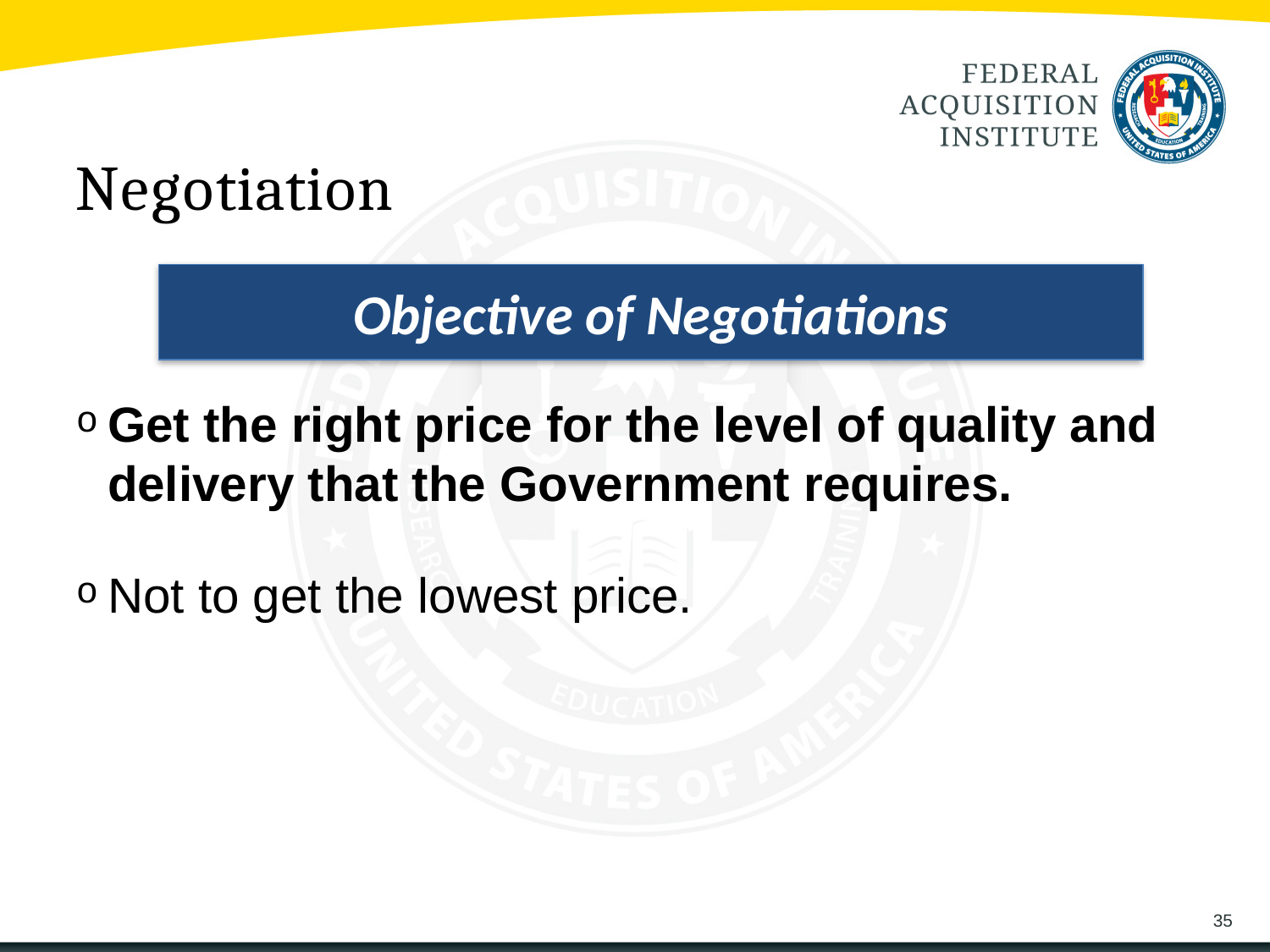

# Negotiation
Objective of Negotiations

Get the right price for the level of quality and delivery that the Government requires.
Not to get the lowest price.

35